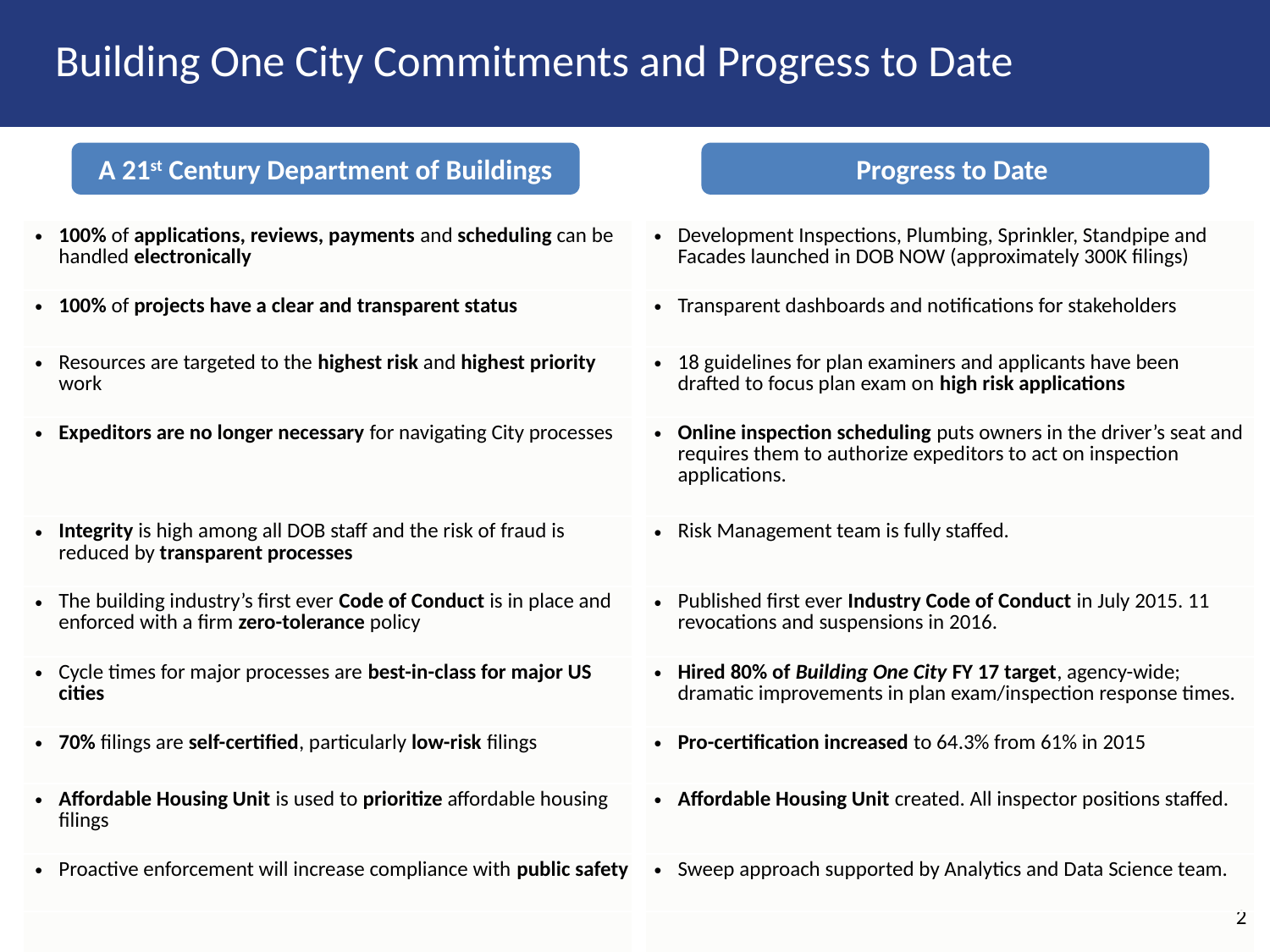

# Building One City Commitments and Progress to Date

A 21st Century Department of Buildings
Progress to Date

| 100% of applications, reviews, payments and scheduling can be handled electronically | Development Inspections, Plumbing, Sprinkler, Standpipe and Facades launched in DOB NOW (approximately 300K filings) |
| --- | --- |
| 100% of projects have a clear and transparent status | Transparent dashboards and notifications for stakeholders |
| Resources are targeted to the highest risk and highest priority work | 18 guidelines for plan examiners and applicants have been drafted to focus plan exam on high risk applications |
| Expeditors are no longer necessary for navigating City processes | Online inspection scheduling puts owners in the driver’s seat and requires them to authorize expeditors to act on inspection applications. |
| Integrity is high among all DOB staff and the risk of fraud is reduced by transparent processes | Risk Management team is fully staffed. |
| The building industry’s first ever Code of Conduct is in place and enforced with a firm zero-tolerance policy | Published first ever Industry Code of Conduct in July 2015. 11 revocations and suspensions in 2016. |
| Cycle times for major processes are best-in-class for major US cities | Hired 80% of Building One City FY 17 target, agency-wide; dramatic improvements in plan exam/inspection response times. |
| 70% filings are self-certified, particularly low-risk filings | Pro-certification increased to 64.3% from 61% in 2015 |
| Affordable Housing Unit is used to prioritize affordable housing filings | Affordable Housing Unit created. All inspector positions staffed. |
| Proactive enforcement will increase compliance with public safety | Sweep approach supported by Analytics and Data Science team. |
2